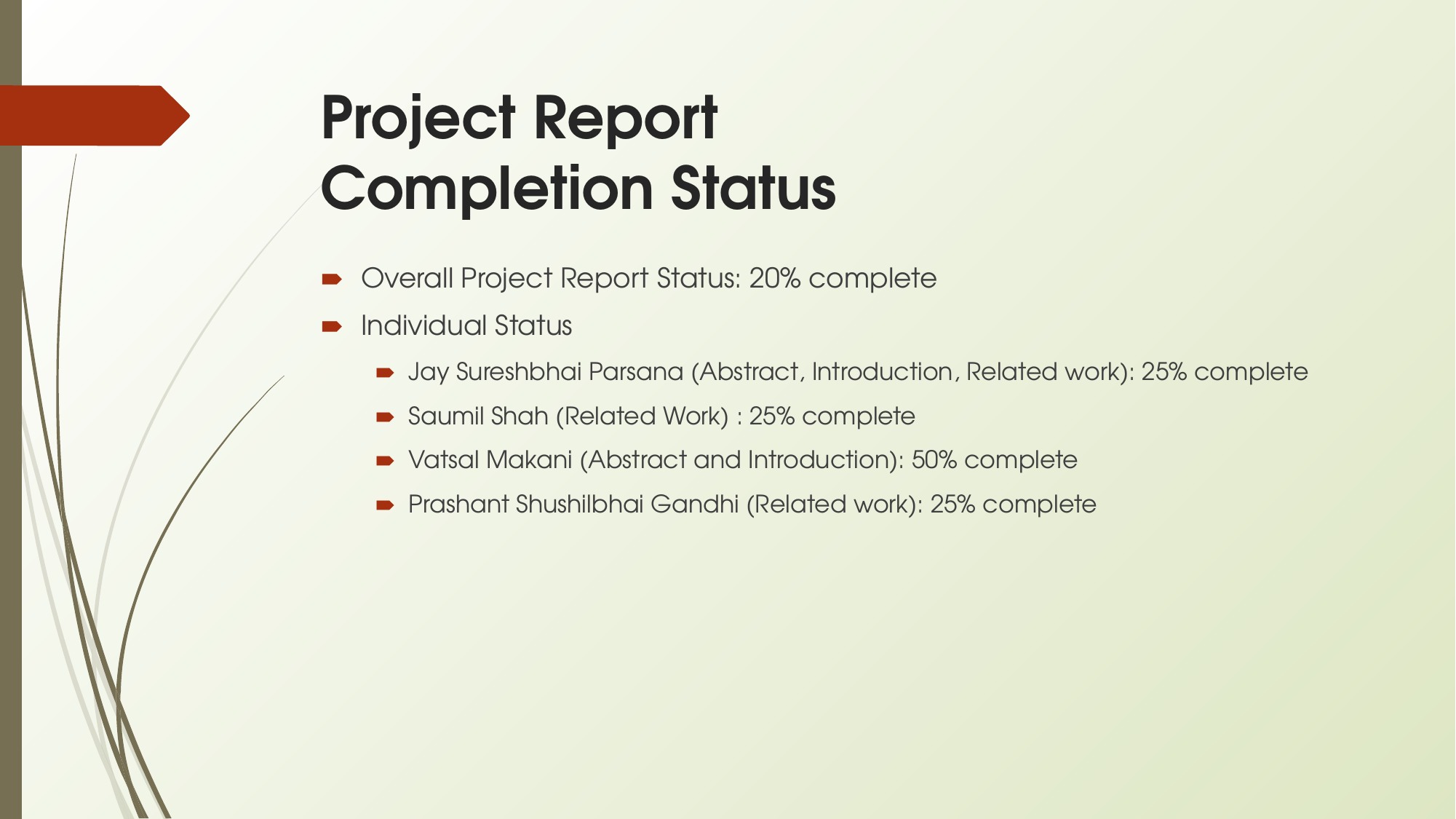

# Project Report Completion Status
Overall Project Report Status: 20% complete
Individual Status
Jay Sureshbhai Parsana (Abstract, Introduction, Related work): 25% complete
Saumil Shah (Related Work) : 25% complete
Vatsal Makani (Abstract and Introduction): 50% complete
Prashant Shushilbhai Gandhi (Related work): 25% complete